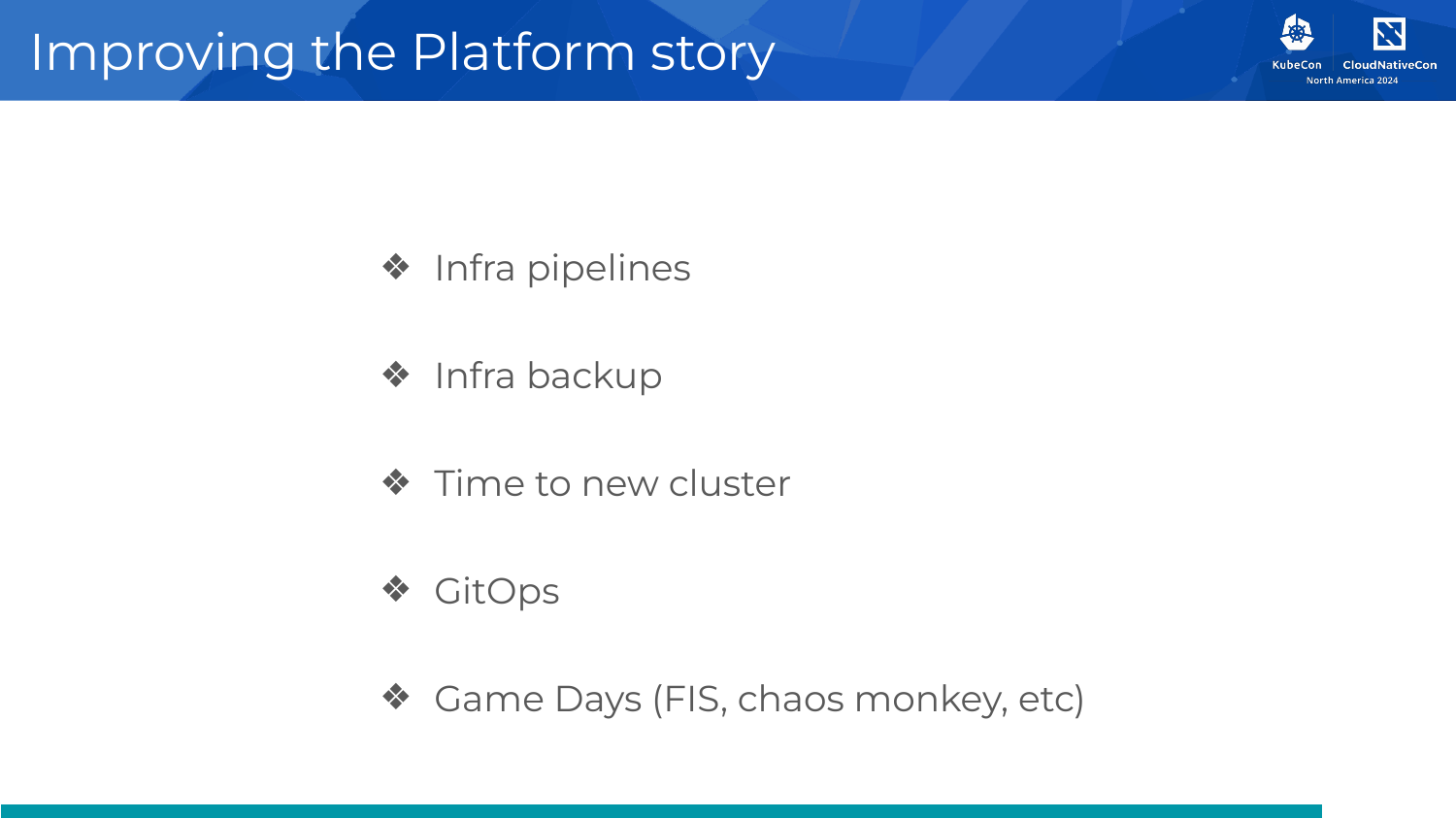

# Improving the Platform story
Infra pipelines
Infra backup
Time to new cluster
GitOps
Game Days (FIS, chaos monkey, etc)